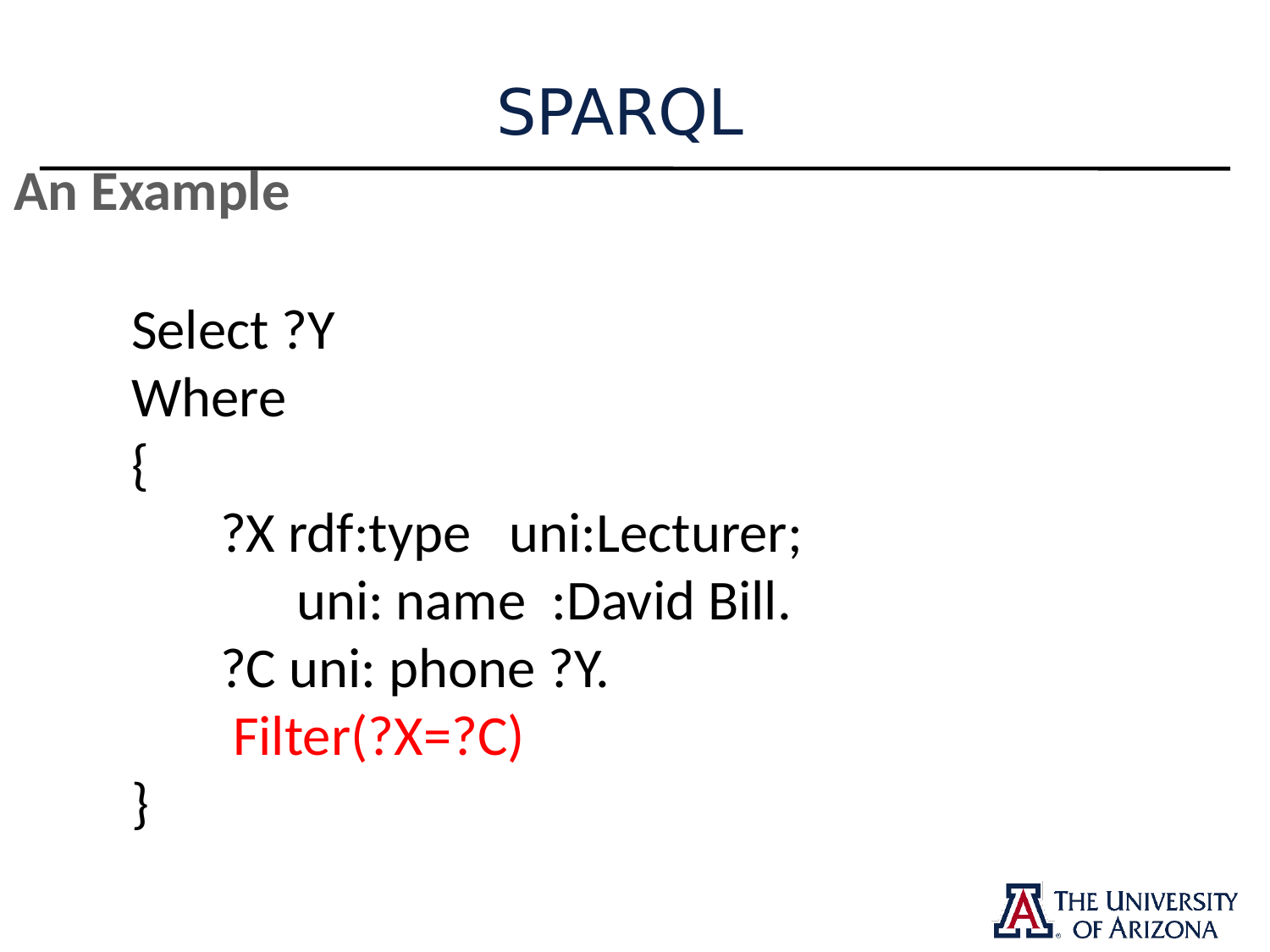

# SPARQL
An Example
Select ?Y
Where
{
       ?X rdf:type   uni:Lecturer;
             uni: name  :David Bill.
       ?C uni: phone ?Y.
        Filter(?X=?C)
}